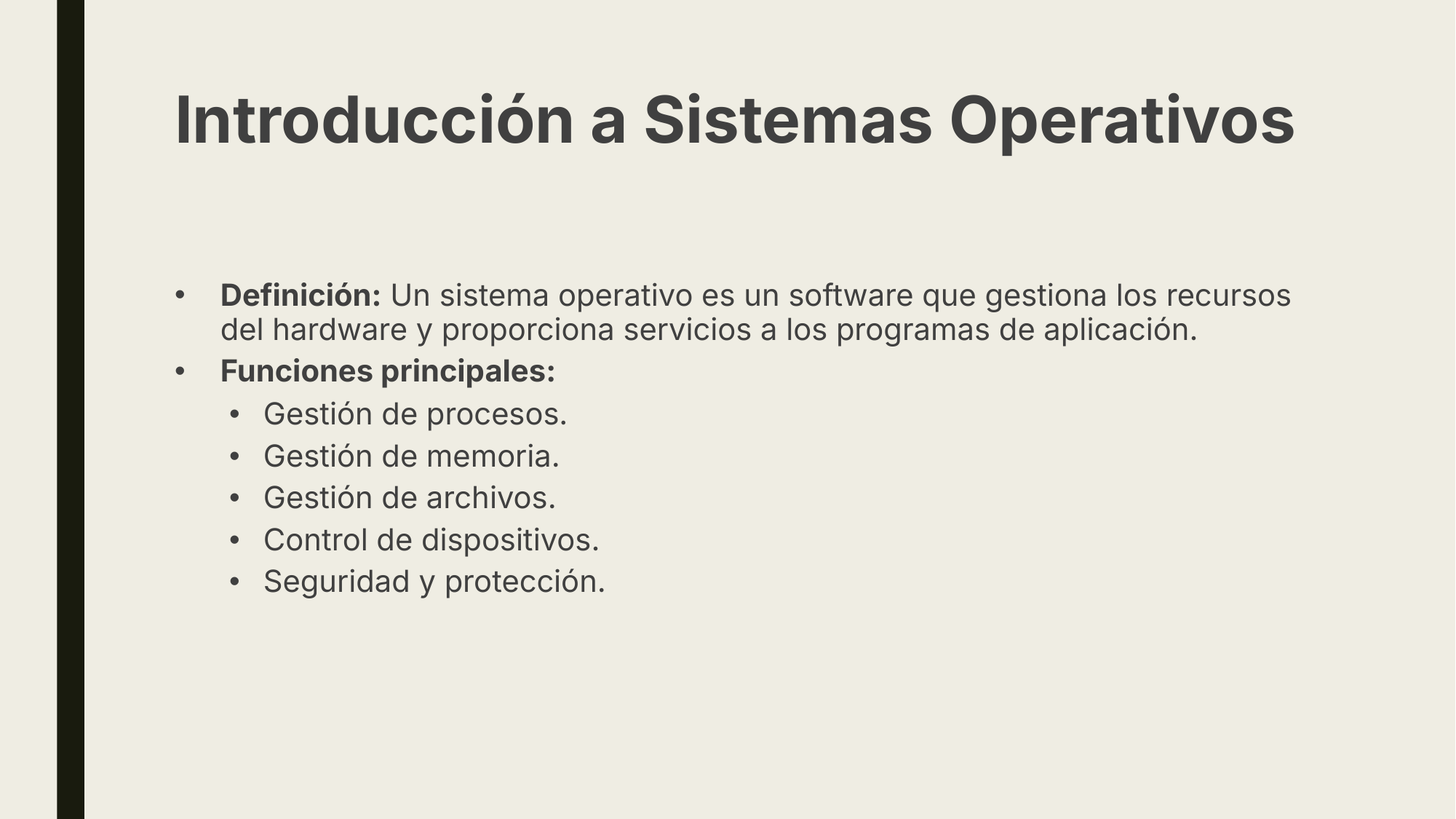

# Introducción a Sistemas Operativos
Definición: Un sistema operativo es un software que gestiona los recursos del hardware y proporciona servicios a los programas de aplicación.
Funciones principales:
Gestión de procesos.
Gestión de memoria.
Gestión de archivos.
Control de dispositivos.
Seguridad y protección.